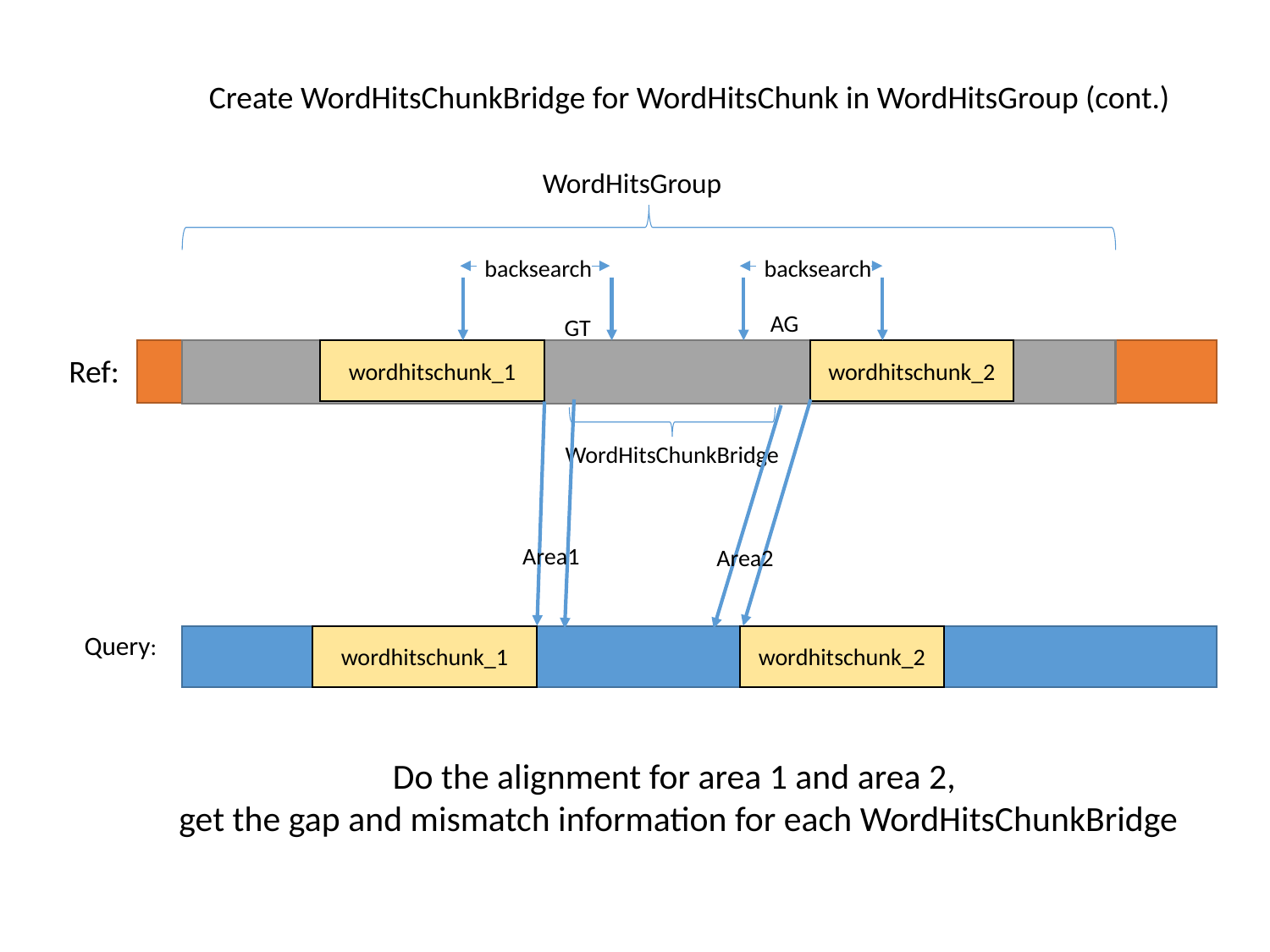

Create WordHitsChunkBridge for WordHitsChunk in WordHitsGroup (cont.)
WordHitsGroup
backsearch
backsearch
AG
GT

wordhitschunk_1
wordhitschunk_2

Ref:
WordHitsChunkBridge
Area1
Area2
Query:

wordhitschunk_1
wordhitschunk_2
Do the alignment for area 1 and area 2,
get the gap and mismatch information for each WordHitsChunkBridge